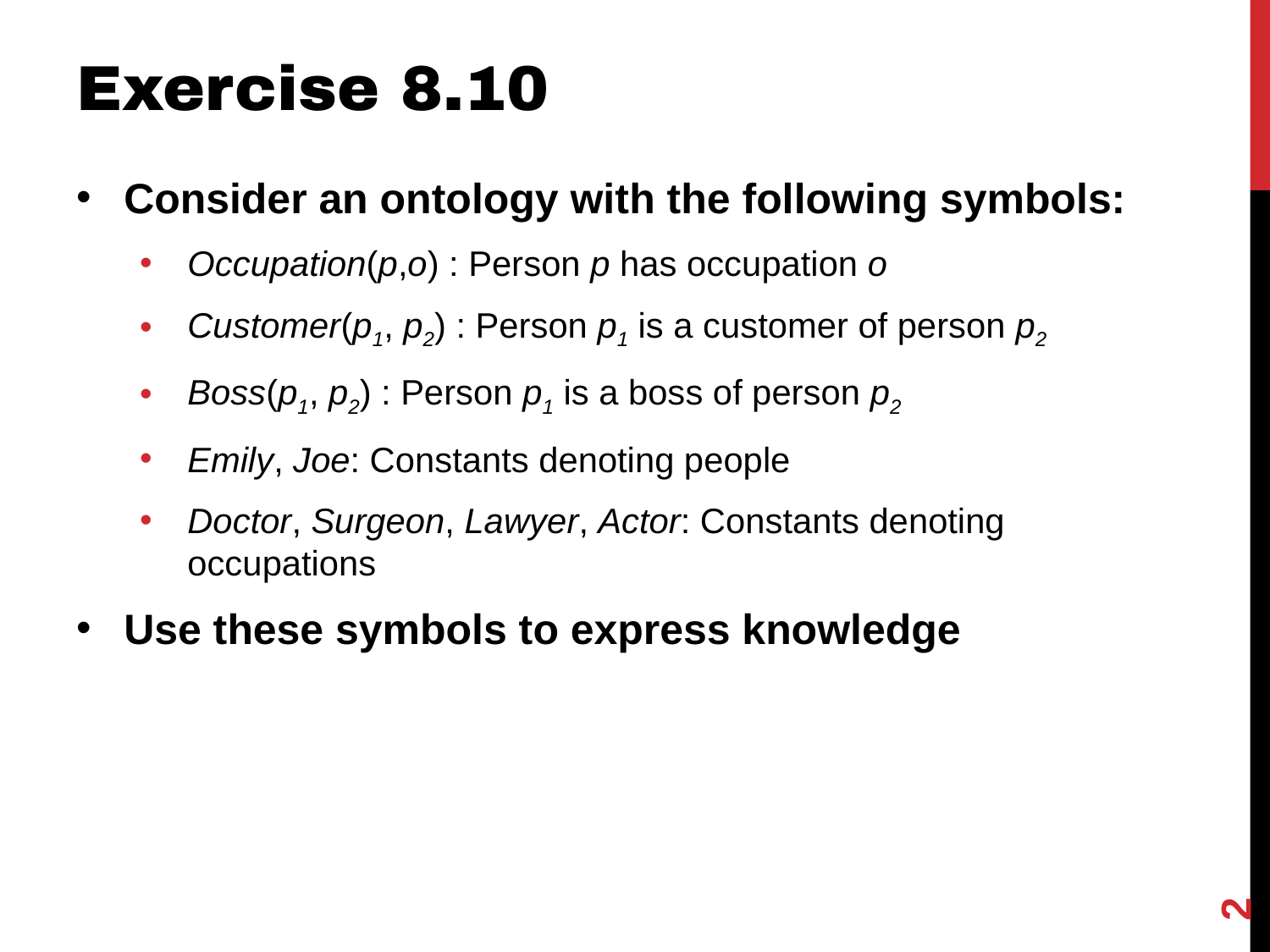

# Exercise 8.10
Consider an ontology with the following symbols:
Occupation(p,o) : Person p has occupation o
Customer(p1, p2) : Person p1 is a customer of person p2
Boss(p1, p2) : Person p1 is a boss of person p2
Emily, Joe: Constants denoting people
Doctor, Surgeon, Lawyer, Actor: Constants denoting occupations
Use these symbols to express knowledge
2